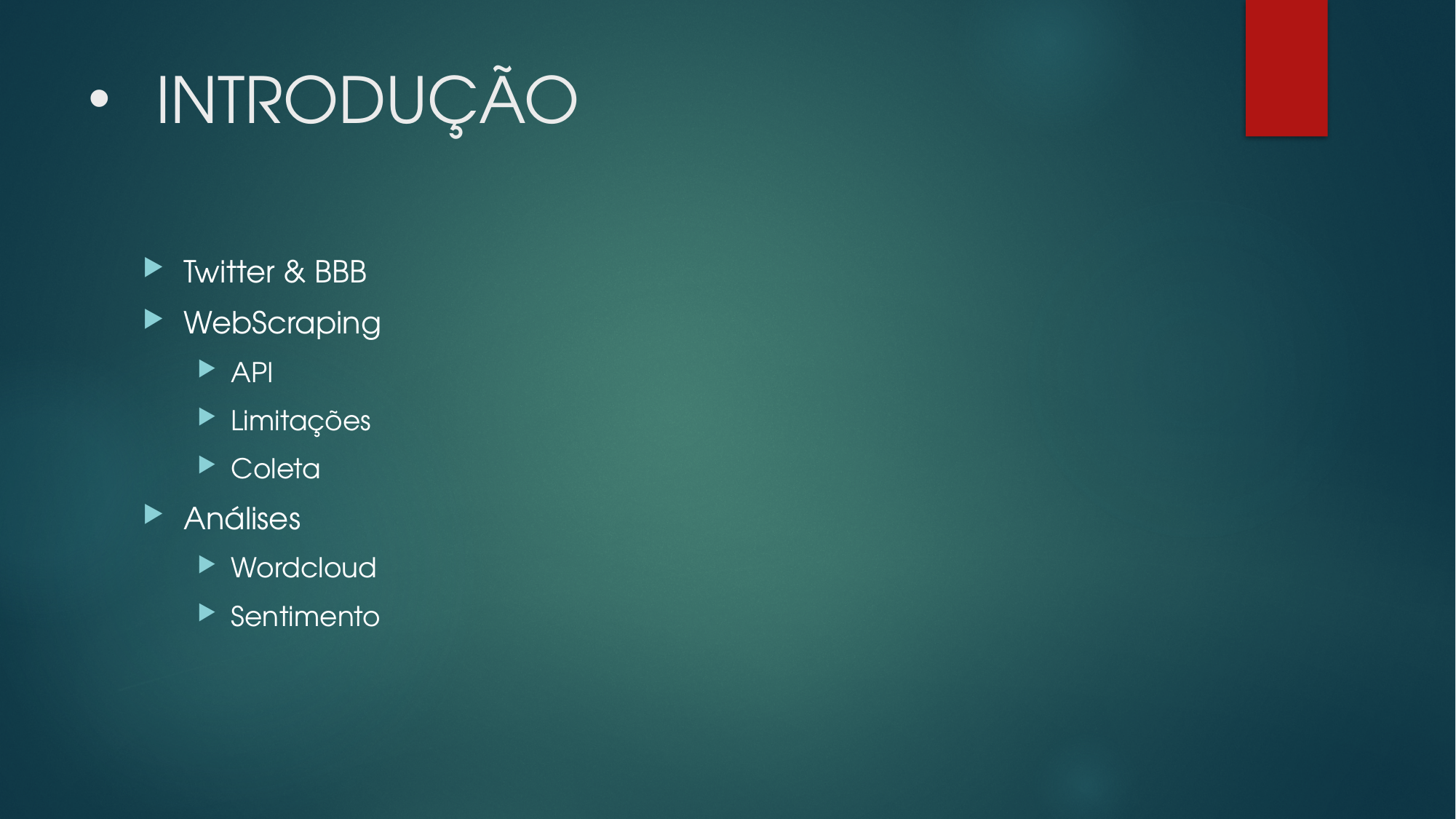

# INTRODUÇÃO
Twitter & BBB
WebScraping
API
Limitações
Coleta
Análises
Wordcloud
Sentimento